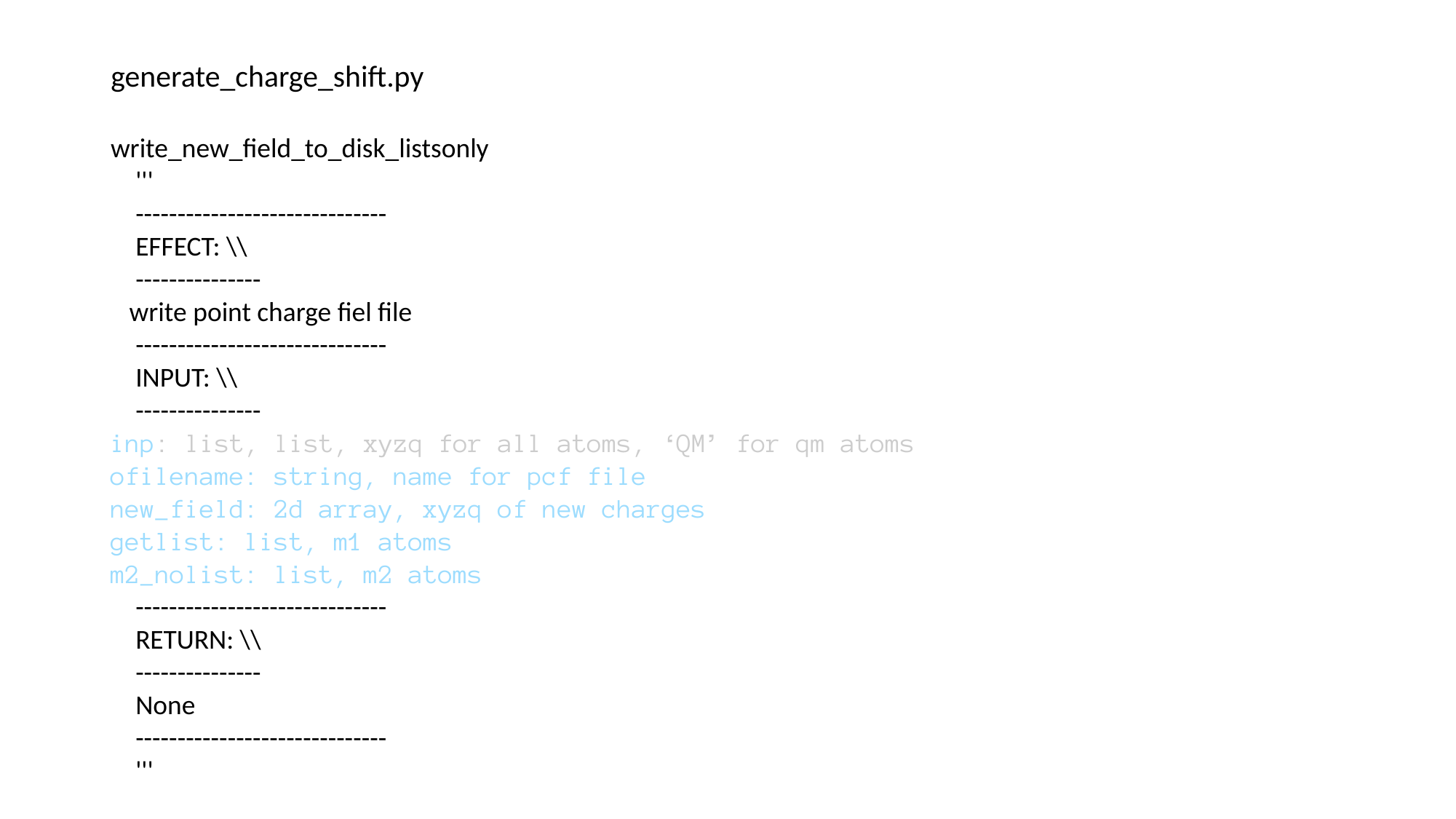

# generate_charge_shift.py
write_new_field_to_disk_listsonly
    '''
    ------------------------------
    EFFECT: \\
    ---------------
   write point charge fiel file
    ------------------------------
    INPUT: \\
    ---------------
inp: list, list, xyzq for all atoms, ‘QM’ for qm atoms
ofilename: string, name for pcf file
new_field: 2d array, xyzq of new charges
getlist: list, m1 atoms
m2_nolist: list, m2 atoms
    ------------------------------
    RETURN: \\
    ---------------
    None
    ------------------------------
    '''